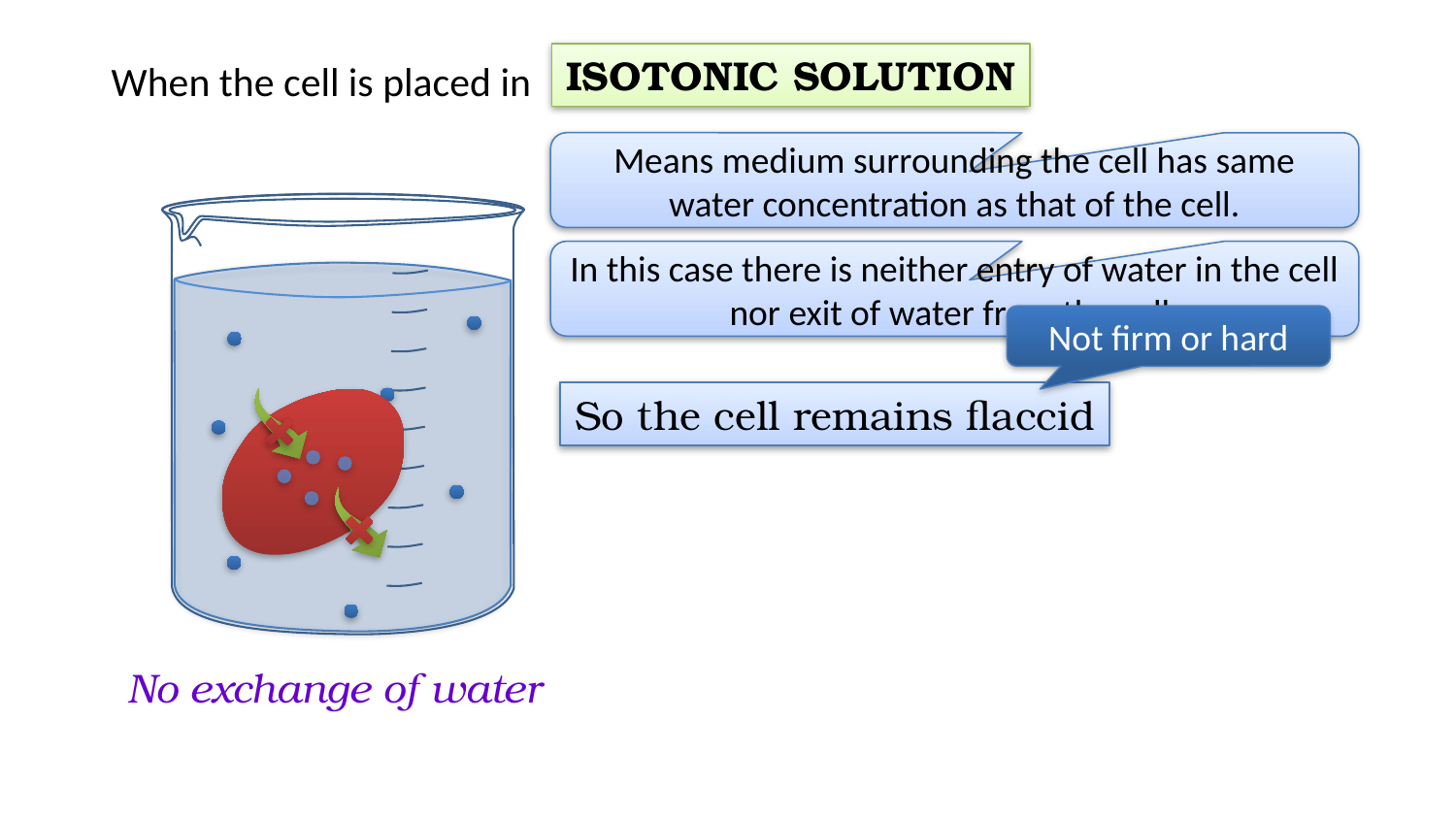

ISOTONIC SOLUTION
When the cell is placed in
Means medium surrounding the cell has same water concentration as that of the cell.

In this case there is neither entry of water in the cell nor exit of water from the cell.
Not firm or hard

So the cell remains flaccid

No exchange of water